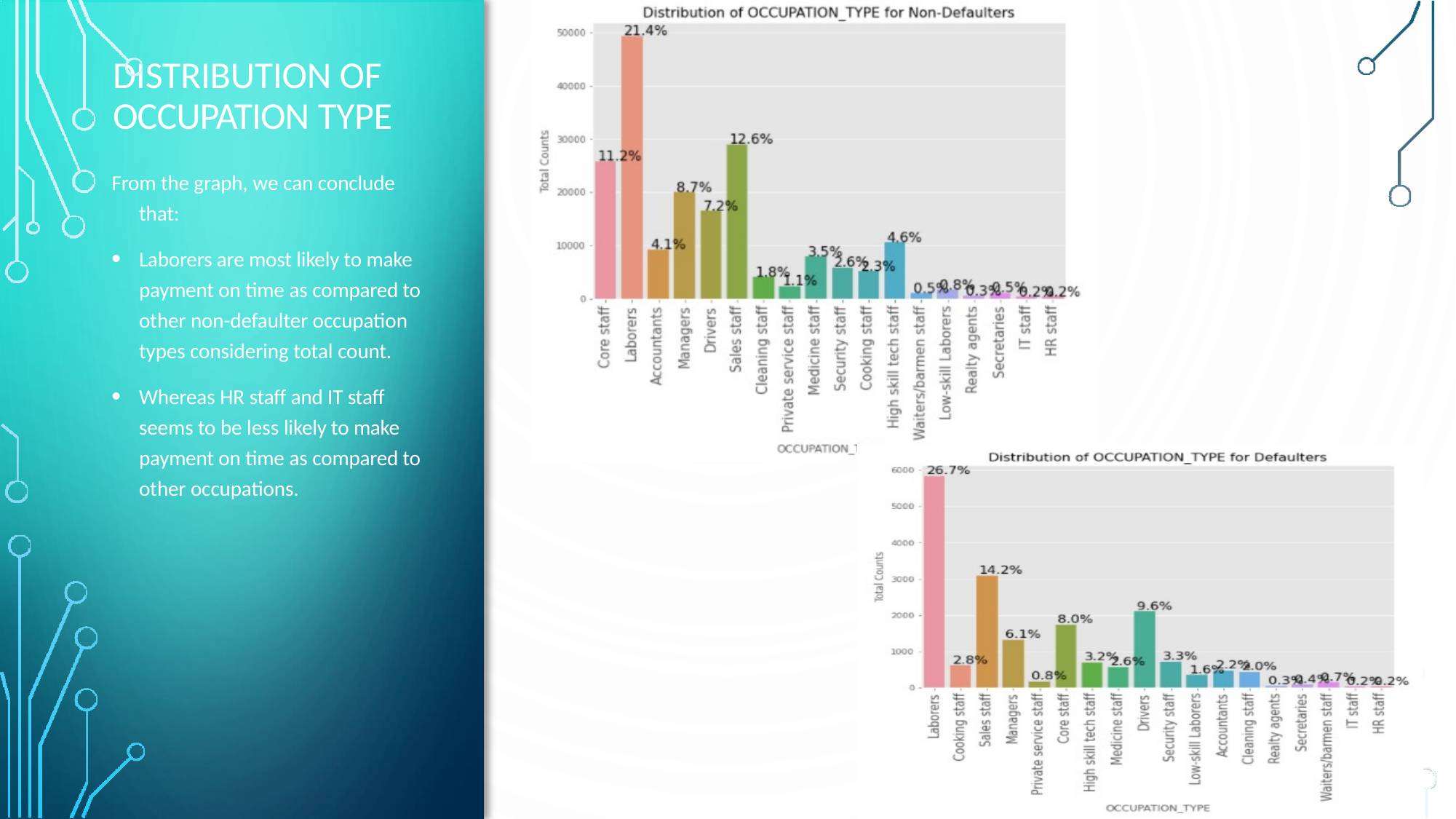

# DISTRIBUTION OF  OCCUPATION TYPE
From the graph, we can conclude
that:
Laborers are most likely to make  payment on time as compared to  other non-defaulter occupation  types considering total count.
Whereas HR staff and IT staff  seems to be less likely to make  payment on time as compared to  other occupations.